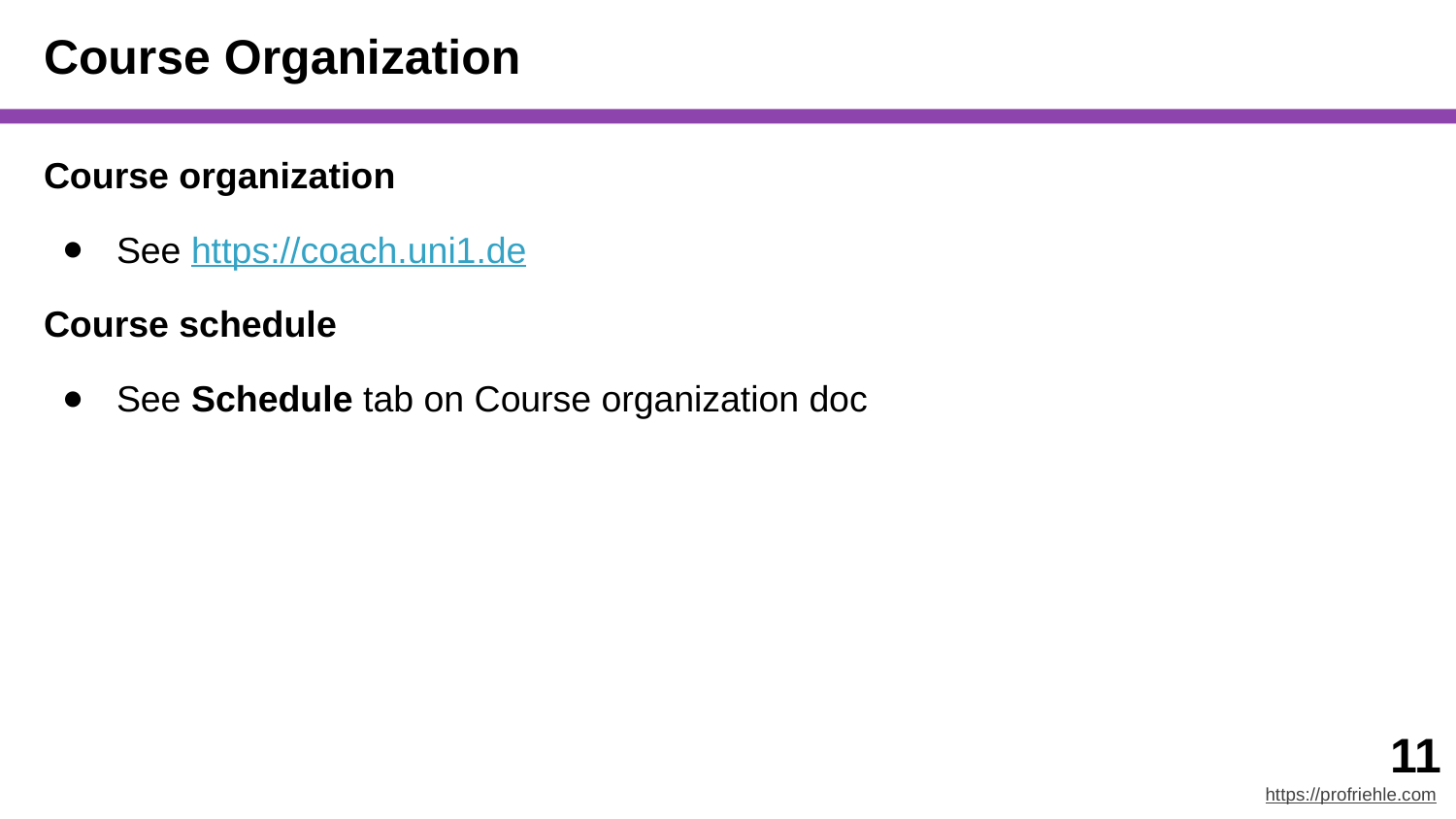

# Course Organization
Course organization
See https://coach.uni1.de
Course schedule
See Schedule tab on Course organization doc

11
https://profriehle.com